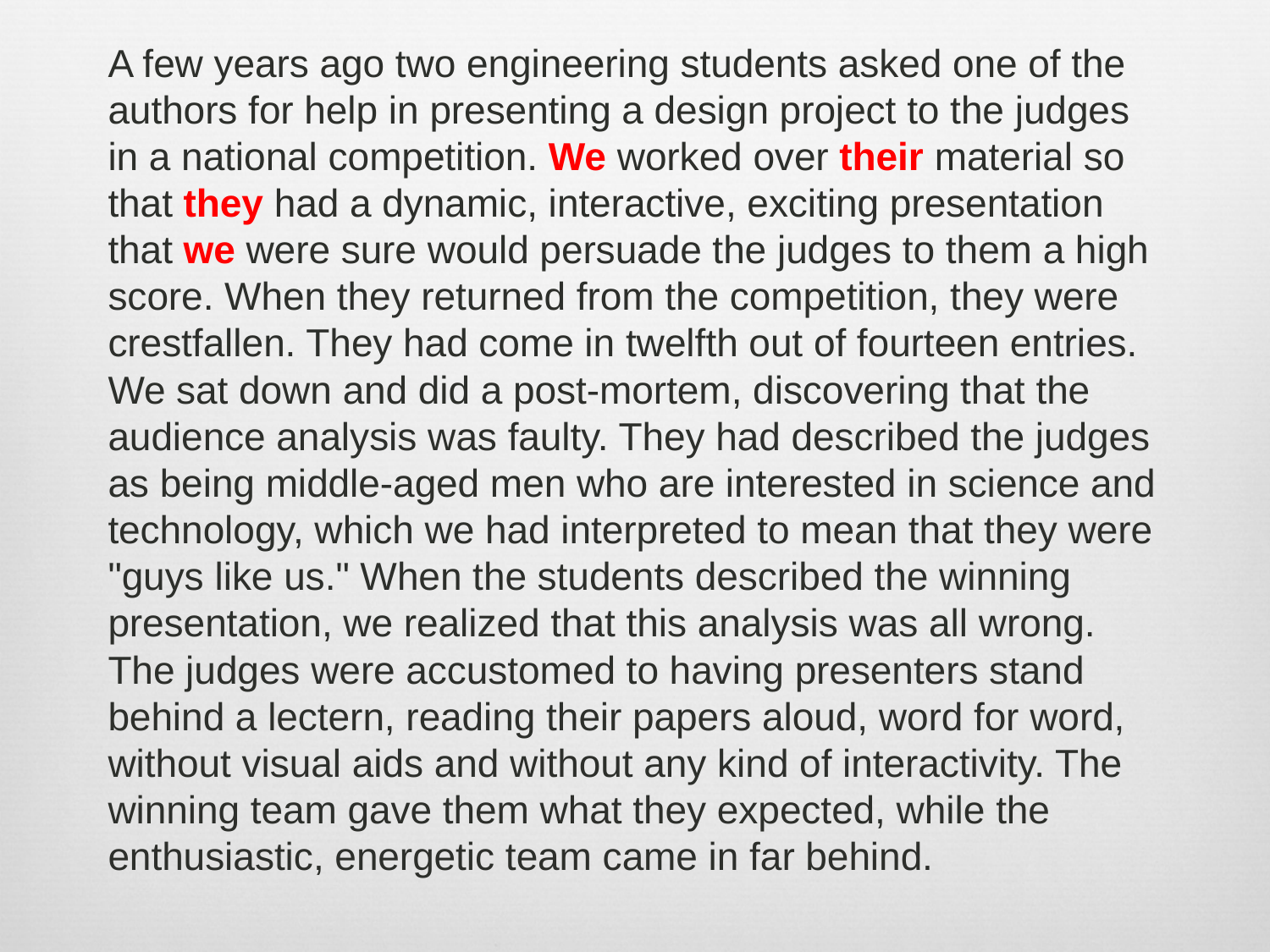

A few years ago two engineering students asked one of the authors for help in presenting a design project to the judges in a national competition. We worked over their material so that they had a dynamic, interactive, exciting presentation that we were sure would persuade the judges to them a high score. When they returned from the competition, they were crestfallen. They had come in twelfth out of fourteen entries. We sat down and did a post-mortem, discovering that the audience analysis was faulty. They had described the judges as being middle-aged men who are interested in science and technology, which we had interpreted to mean that they were "guys like us." When the students described the winning presentation, we realized that this analysis was all wrong. The judges were accustomed to having presenters stand behind a lectern, reading their papers aloud, word for word, without visual aids and without any kind of interactivity. The winning team gave them what they expected, while the enthusiastic, energetic team came in far behind.